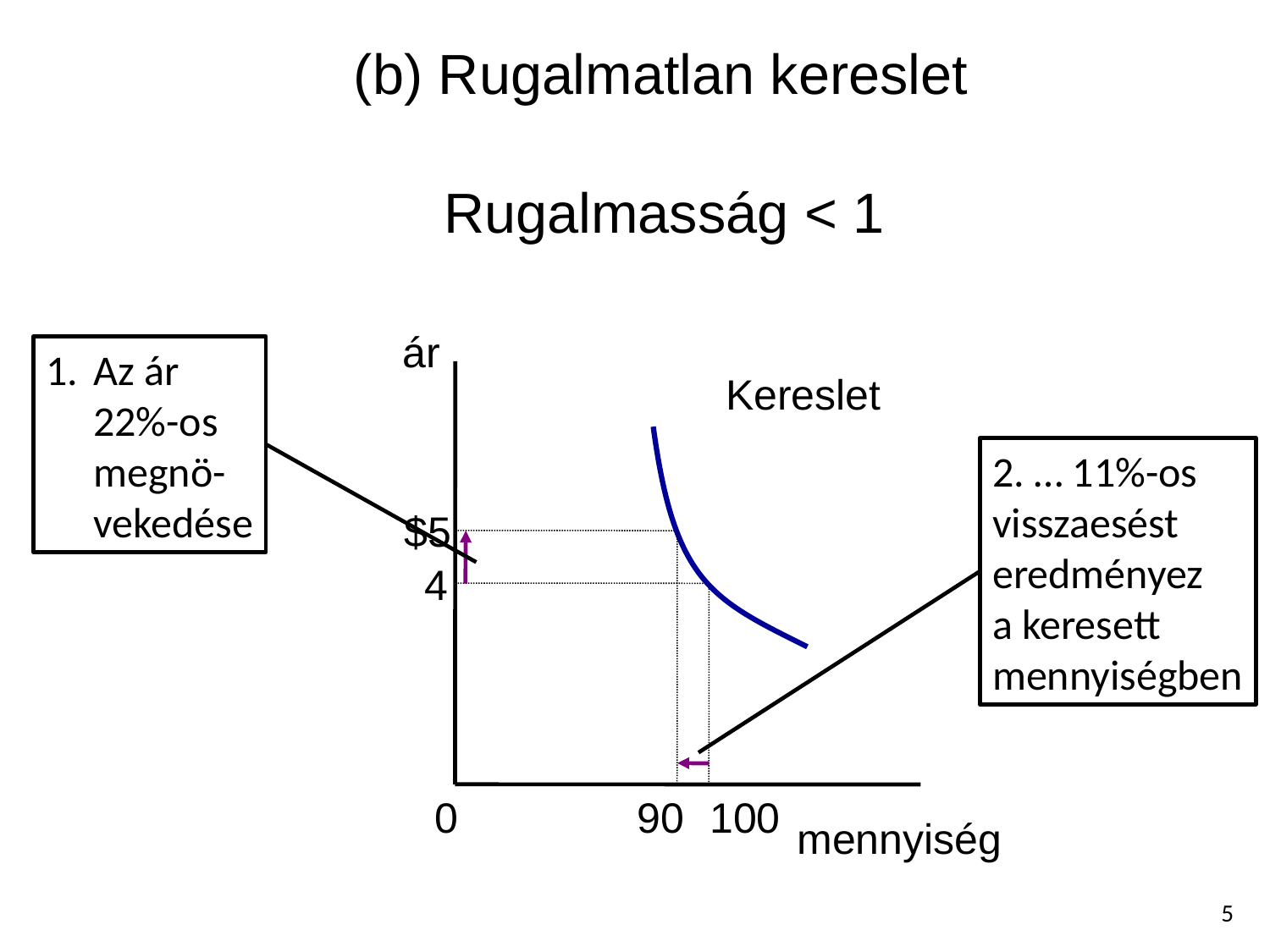

# (b) Rugalmatlan kereslet
Rugalmasság < 1
ár
1. an
Az ár
22%-os
megnö-
vekedése
Kereslet

2. … 11%-os
visszaesést
eredményez
a keresett
mennyiségben
$5
90
4
100
0
mennyiség
5